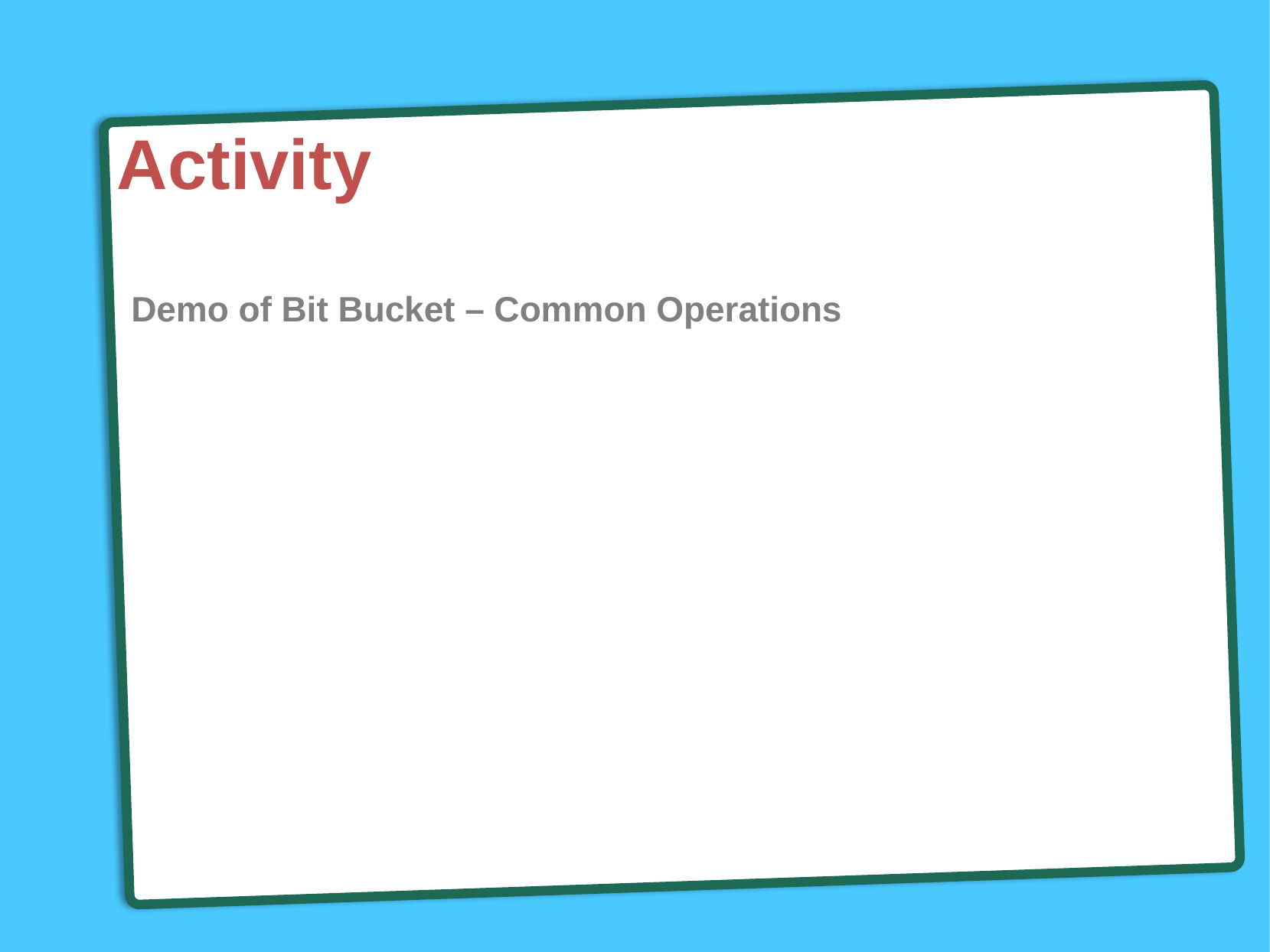

Activity
Demo of Bit Bucket – Common Operations